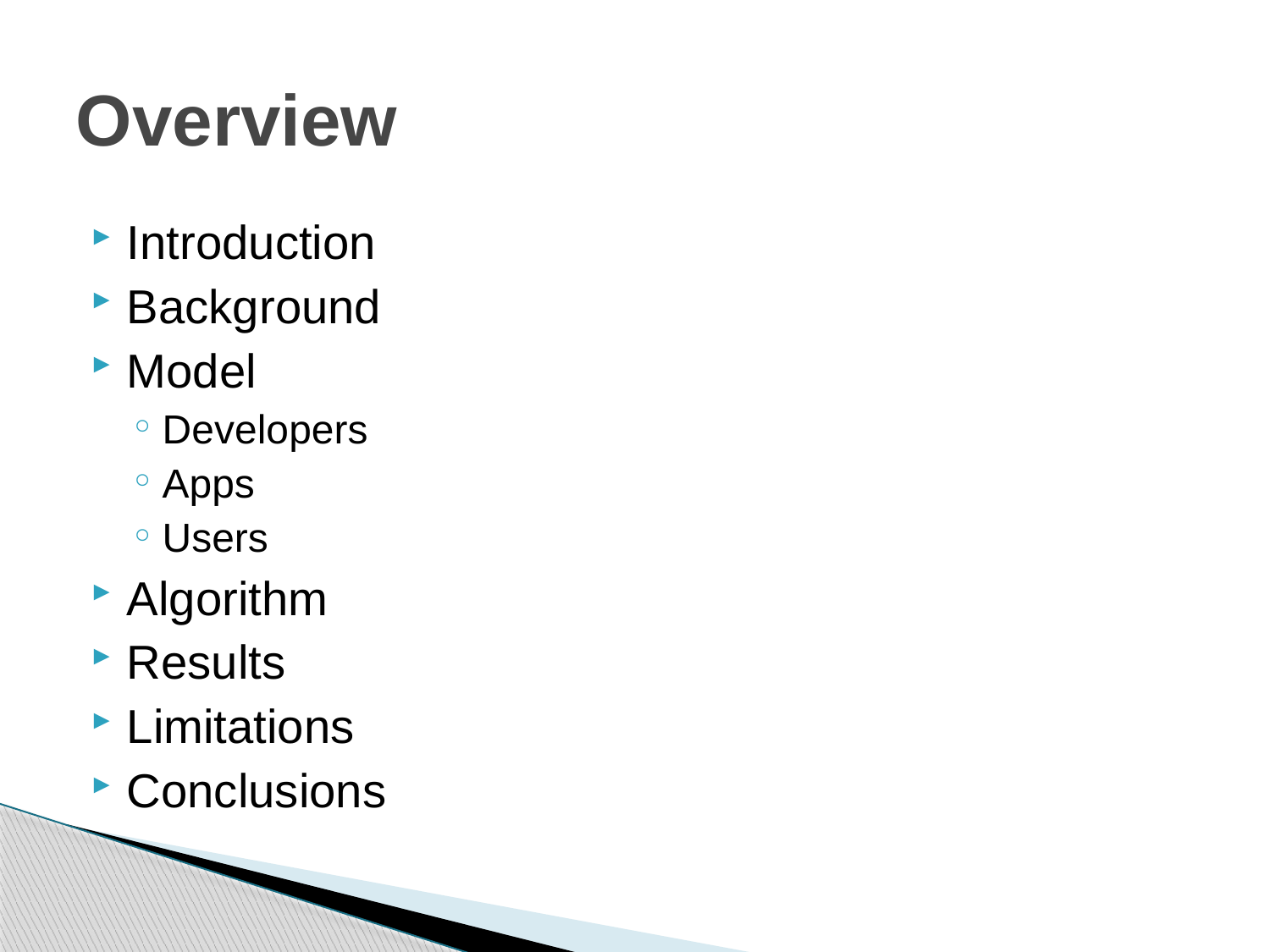

# Overview
Introduction
Background
Model
Developers
Apps
Users
Algorithm
Results
Limitations
Conclusions